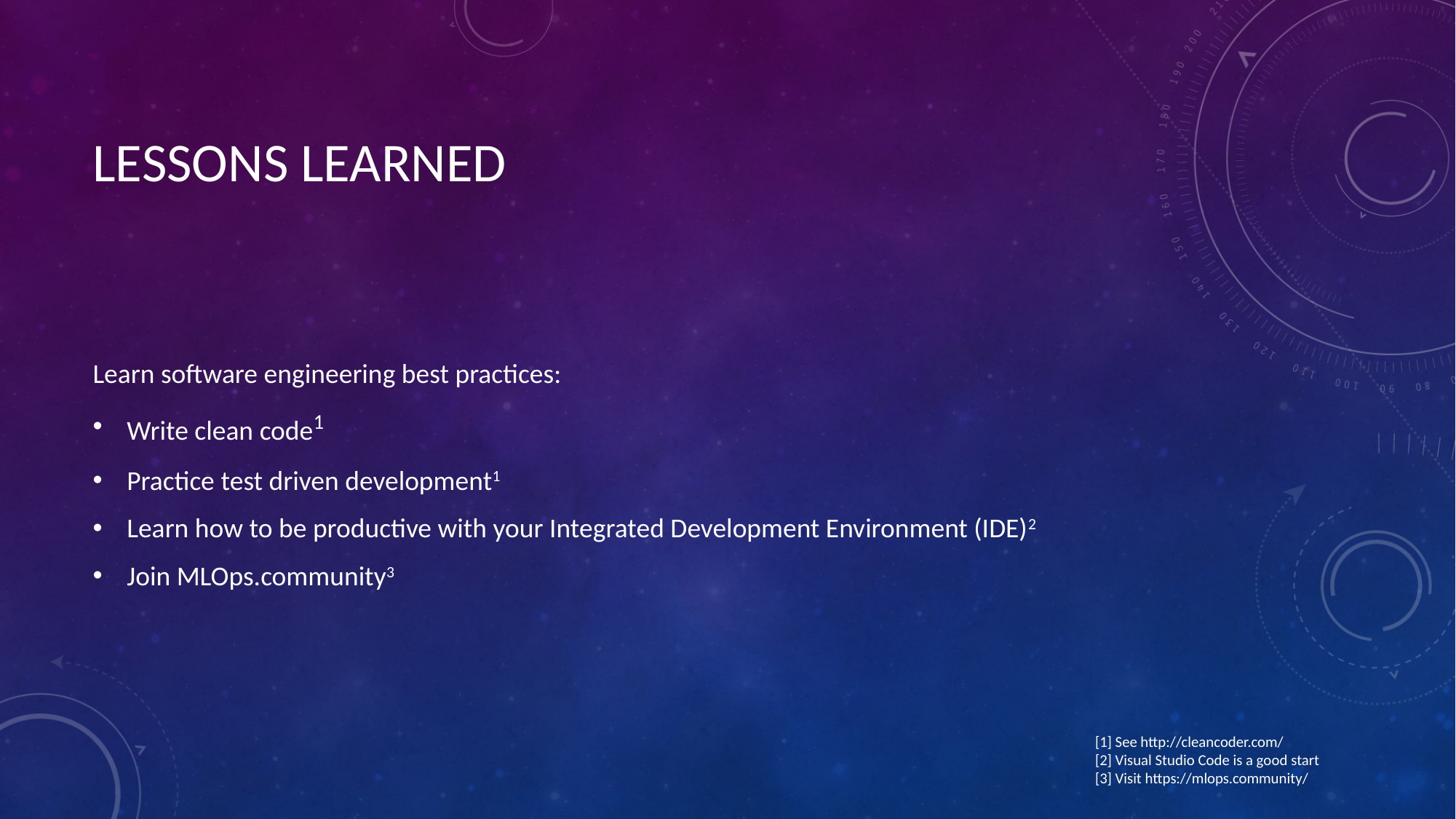

# Lessons Learned
Learn software engineering best practices:
Write clean code1
Practice test driven development1
Learn how to be productive with your Integrated Development Environment (IDE)2
Join MLOps.community3
[1] See http://cleancoder.com/
[2] Visual Studio Code is a good start
[3] Visit https://mlops.community/